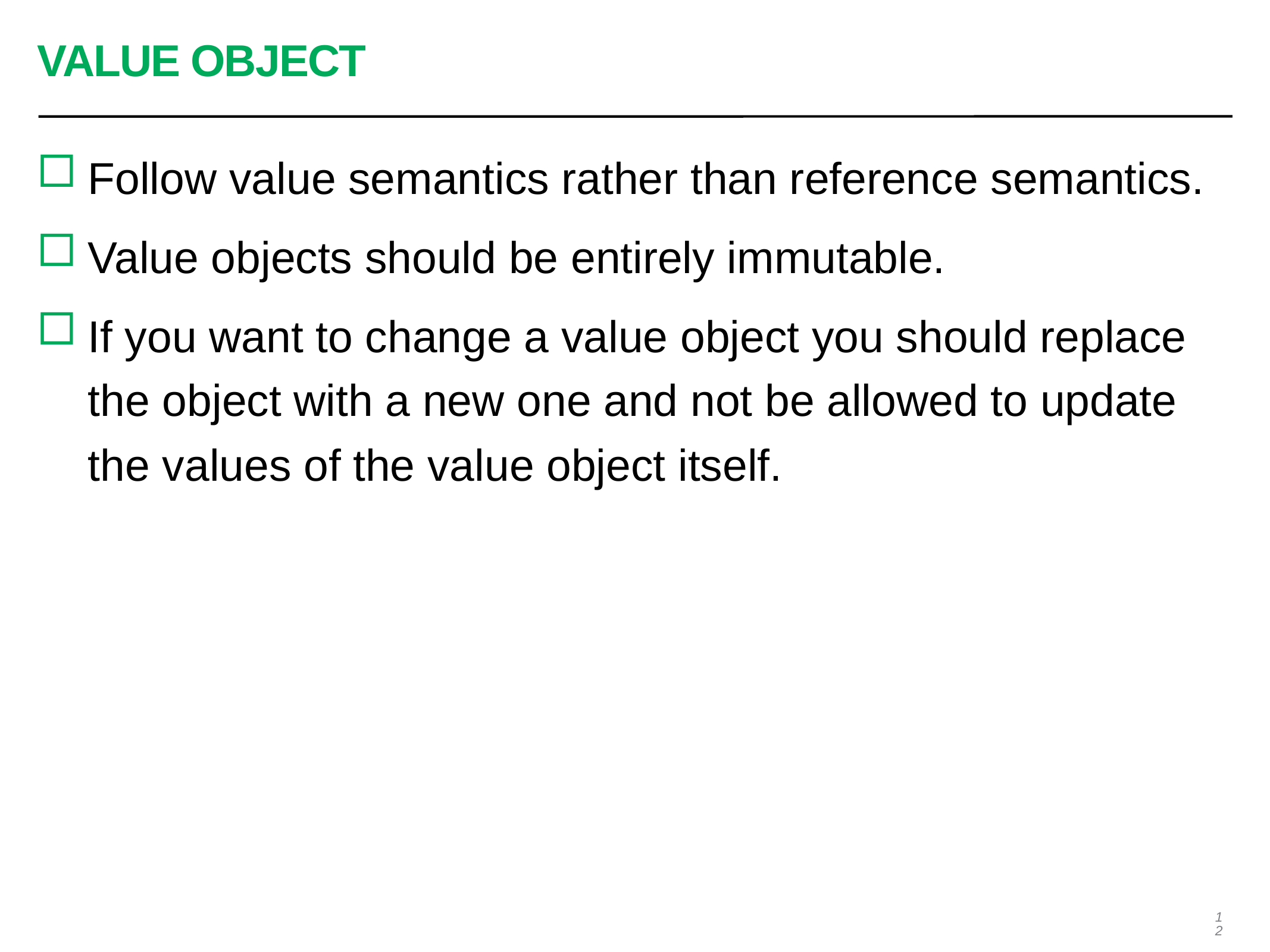

# Value Object
Follow value semantics rather than reference semantics.
Value objects should be entirely immutable.
If you want to change a value object you should replace the object with a new one and not be allowed to update the values of the value object itself.
12